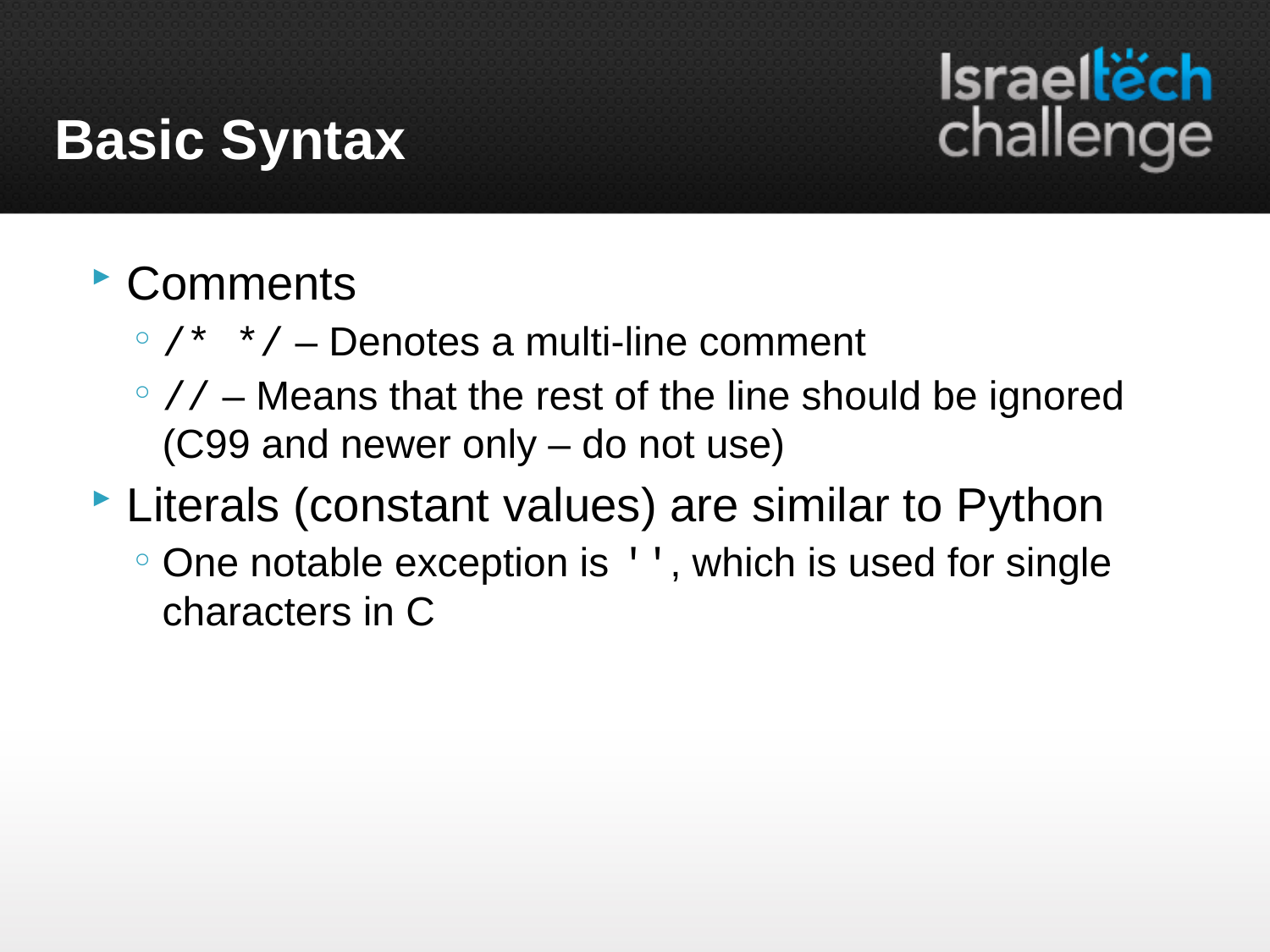

# Basic Syntax
Comments
/* */ – Denotes a multi-line comment
// – Means that the rest of the line should be ignored (C99 and newer only – do not use)
Literals (constant values) are similar to Python
One notable exception is '', which is used for single characters in C